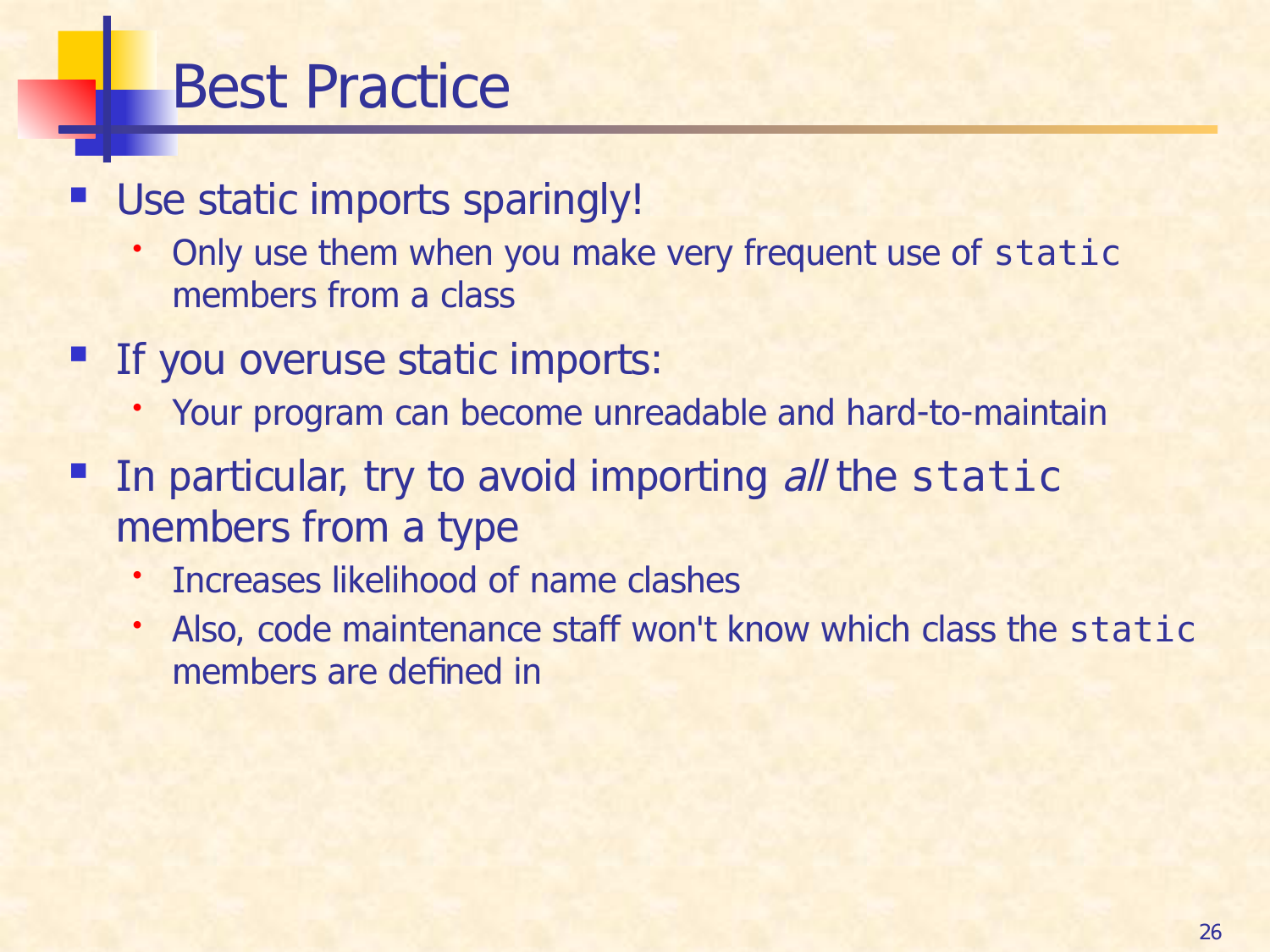

# Best Practice
Use static imports sparingly!
Only use them when you make very frequent use of static members from a class
If you overuse static imports:
Your program can become unreadable and hard-to-maintain
In particular, try to avoid importing all the static members from a type
Increases likelihood of name clashes
Also, code maintenance staff won't know which class the static members are defined in
26